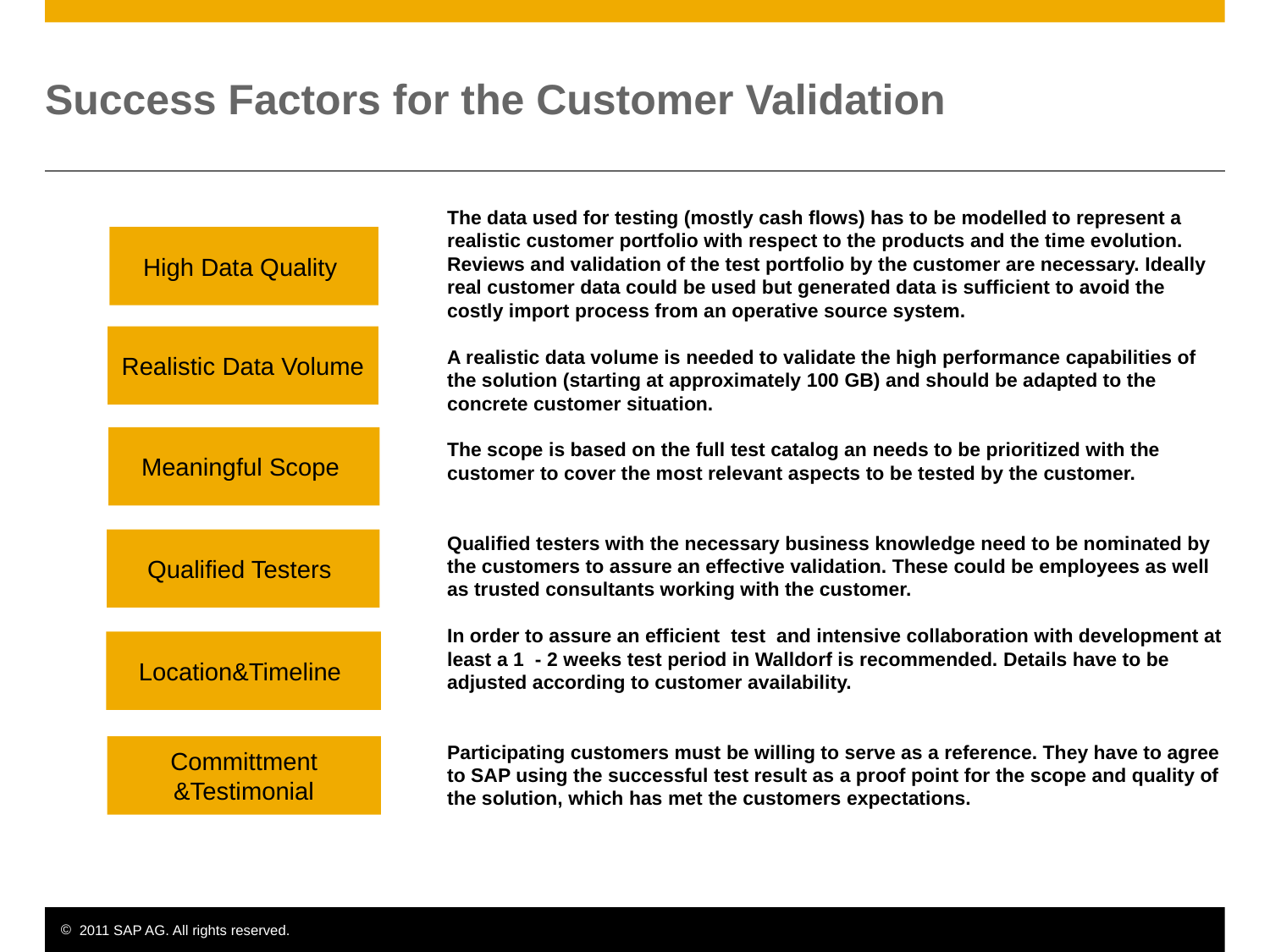

# Success Factors for the Customer Validation
The data used for testing (mostly cash flows) has to be modelled to represent a realistic customer portfolio with respect to the products and the time evolution. Reviews and validation of the test portfolio by the customer are necessary. Ideally real customer data could be used but generated data is sufficient to avoid the costly import process from an operative source system.

A realistic data volume is needed to validate the high performance capabilities of the solution (starting at approximately 100 GB) and should be adapted to the concrete customer situation.

The scope is based on the full test catalog an needs to be prioritized with the customer to cover the most relevant aspects to be tested by the customer.

Qualified testers with the necessary business knowledge need to be nominated by the customers to assure an effective validation. These could be employees as well as trusted consultants working with the customer.

In order to assure an efficient  test  and intensive collaboration with development at least a 1  - 2 weeks test period in Walldorf is recommended. Details have to be adjusted according to customer availability.

Participating customers must be willing to serve as a reference. They have to agree to SAP using the successful test result as a proof point for the scope and quality of the solution, which has met the customers expectations.

High Data Quality
Realistic Data Volume
Meaningful Scope
Qualified Testers
Location&Timeline
Committment
&Testimonial